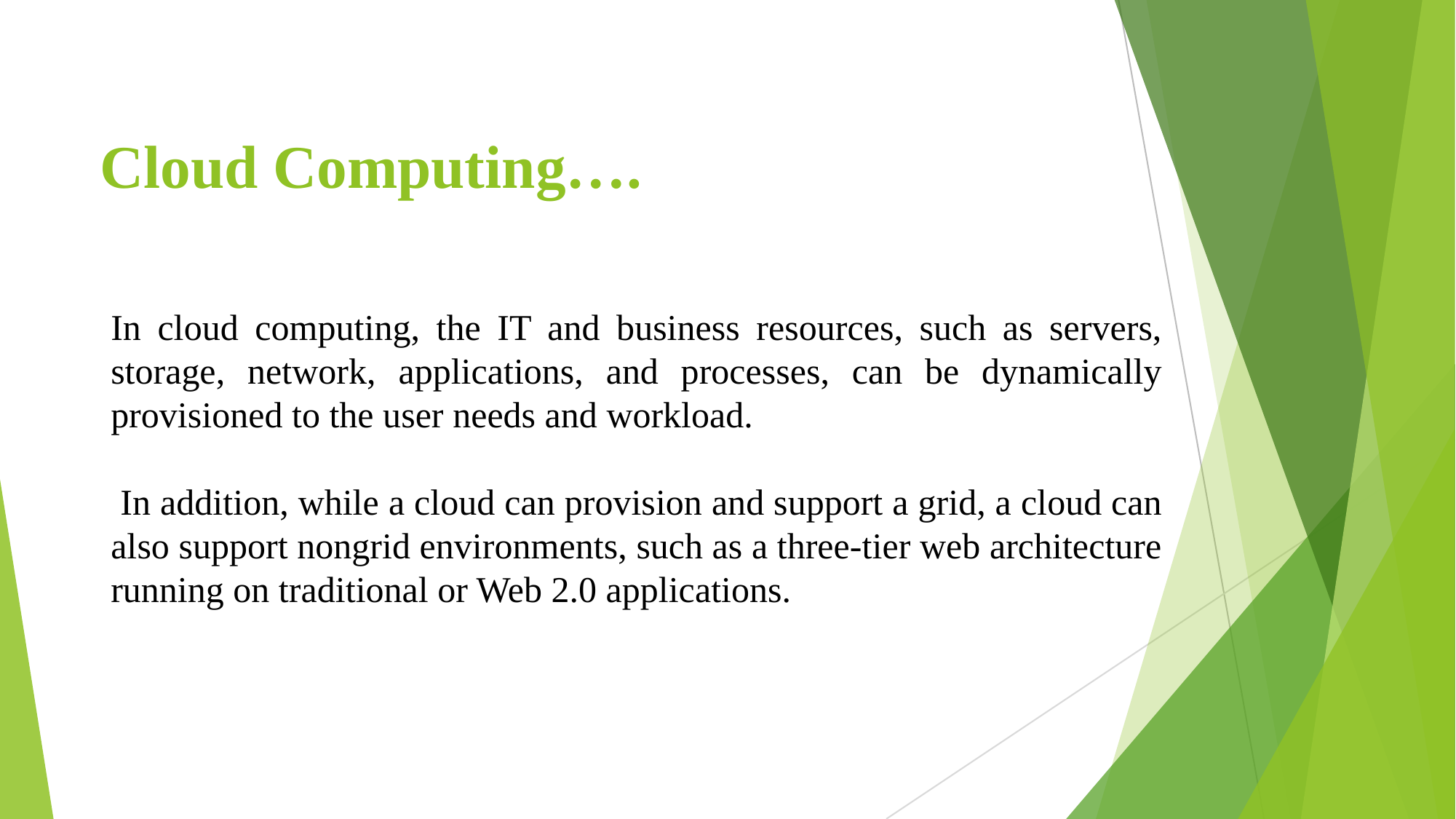

# Cloud Computing….

In cloud computing, the IT and business resources, such as servers, storage, network, applications, and processes, can be dynamically provisioned to the user needs and workload.

 In addition, while a cloud can provision and support a grid, a cloud can also support nongrid environments, such as a three-tier web architecture running on traditional or Web 2.0 applications.